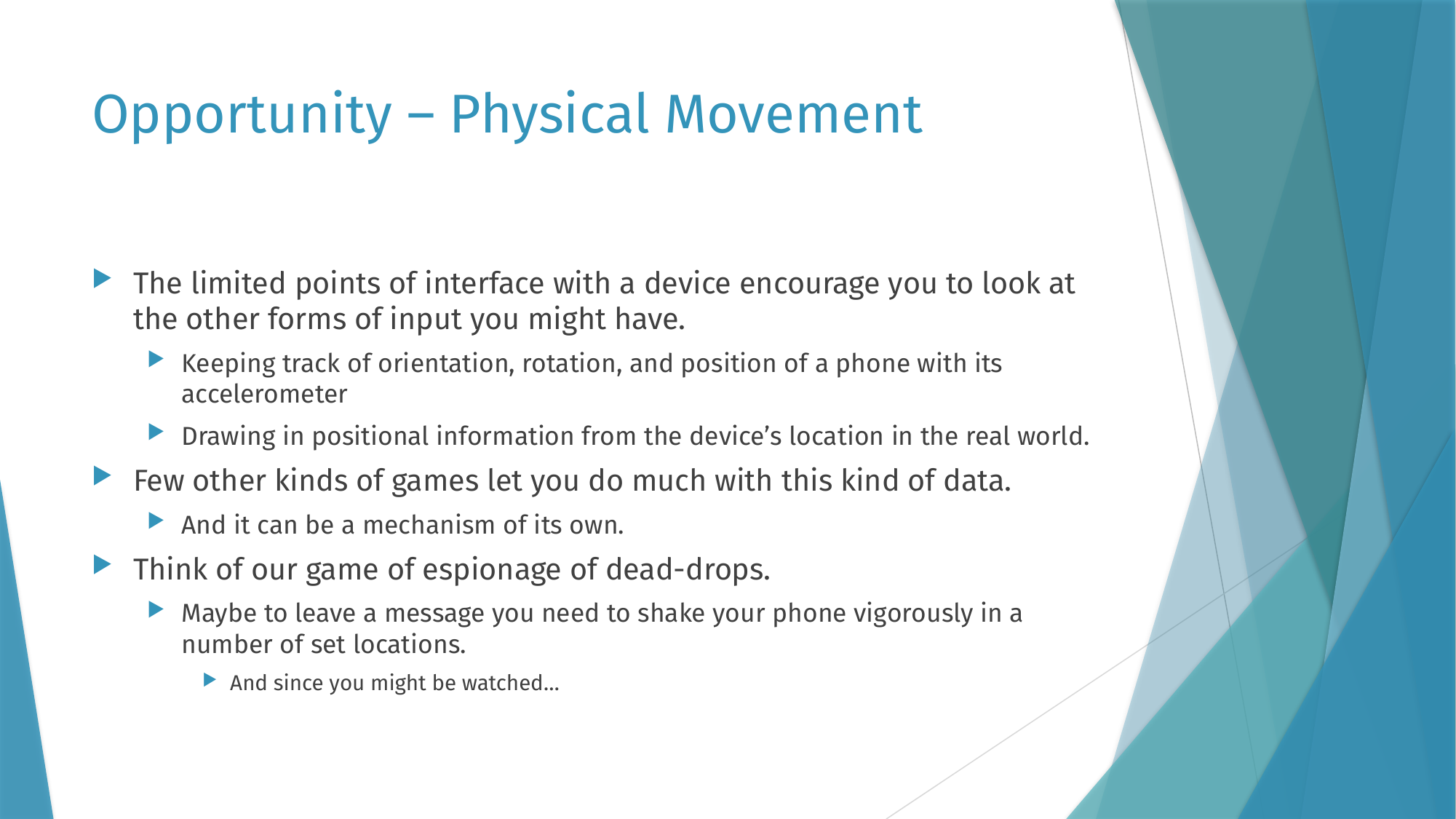

# Opportunity – Physical Movement
The limited points of interface with a device encourage you to look at the other forms of input you might have.
Keeping track of orientation, rotation, and position of a phone with its accelerometer
Drawing in positional information from the device’s location in the real world.
Few other kinds of games let you do much with this kind of data.
And it can be a mechanism of its own.
Think of our game of espionage of dead-drops.
Maybe to leave a message you need to shake your phone vigorously in a number of set locations.
And since you might be watched…